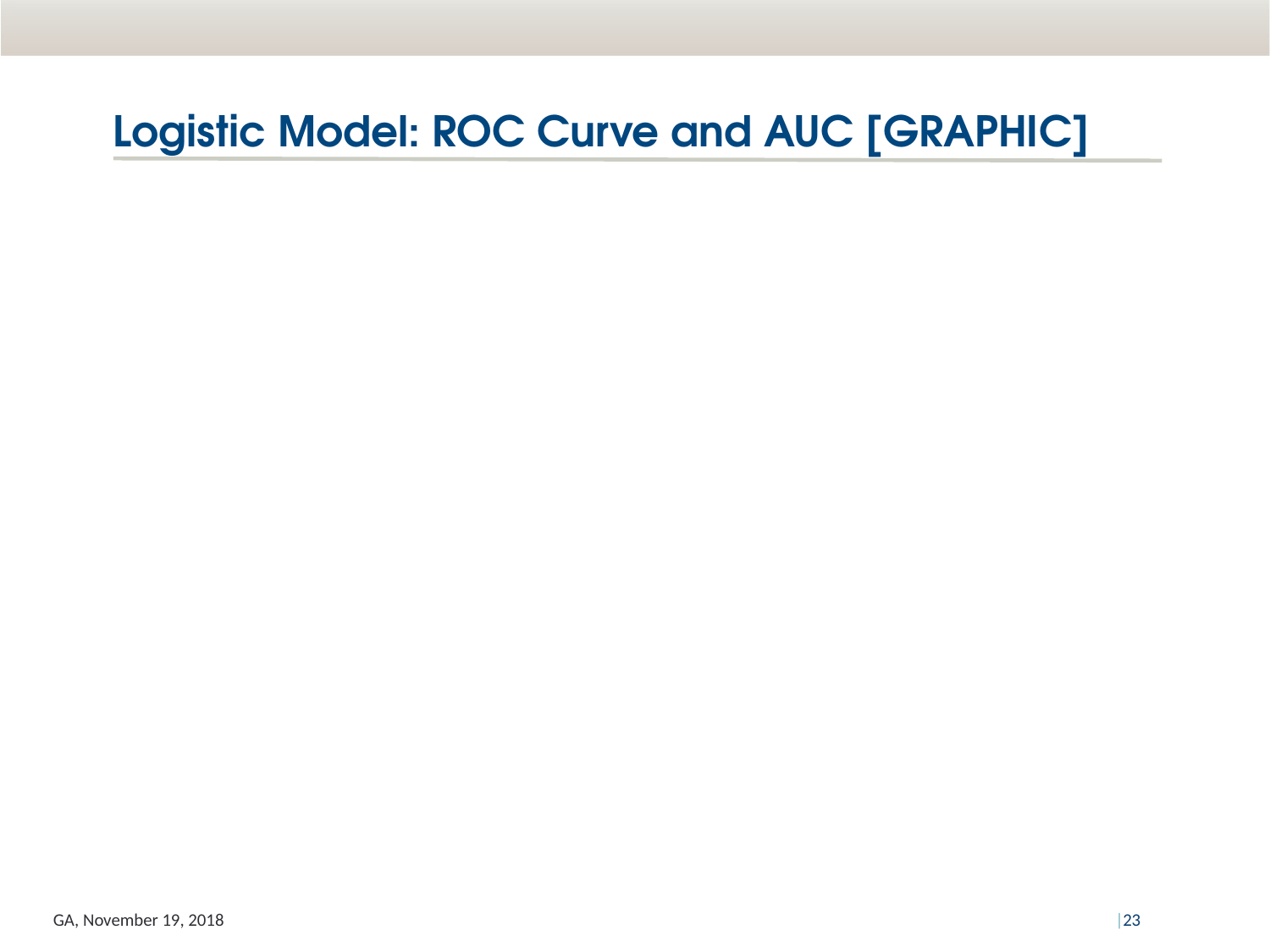

# Logistic Model: ROC Curve and AUC [GRAPHIC]